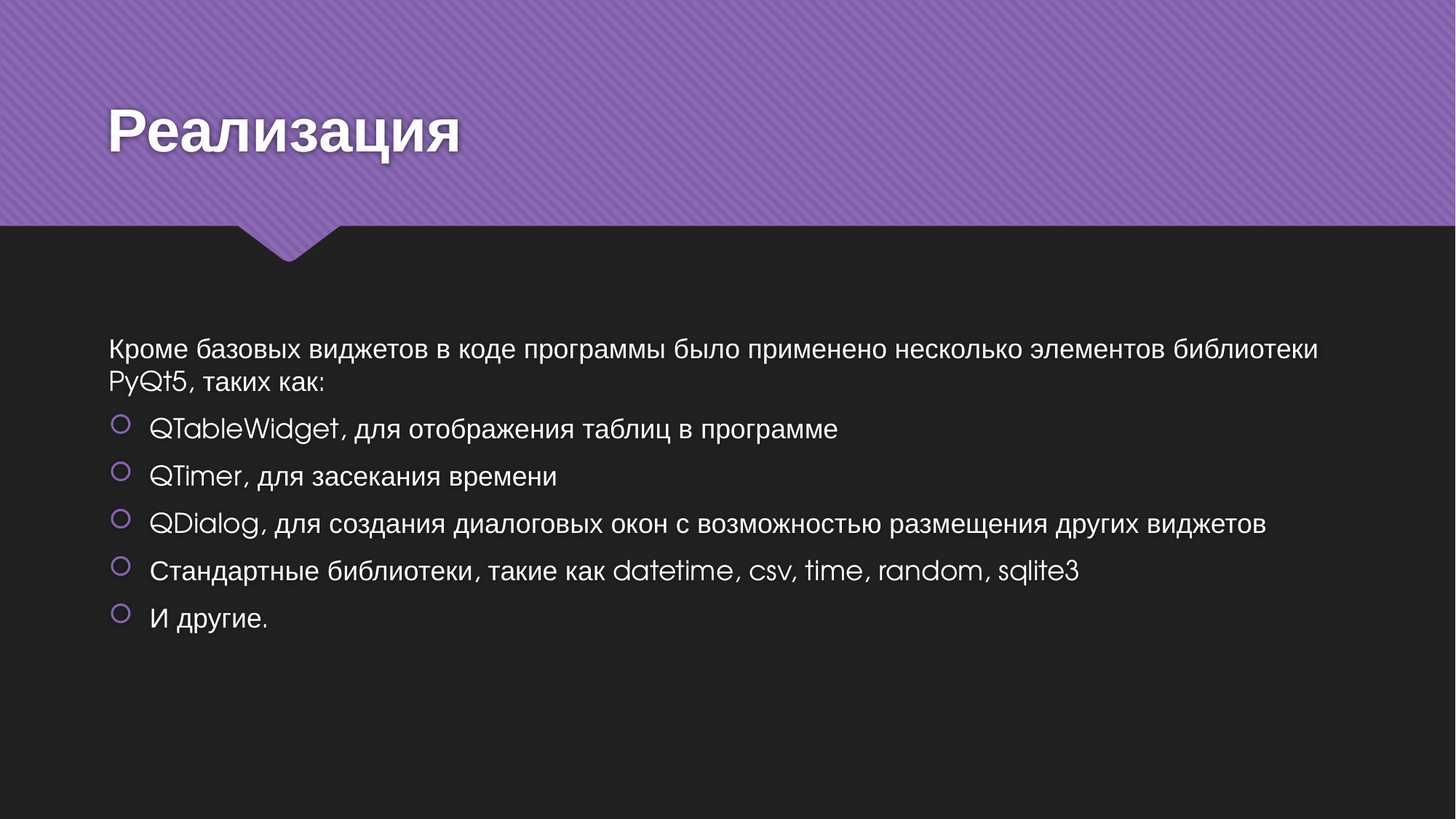

# Реализация
Кроме базовых виджетов в коде программы было применено несколько элементов библиотеки PyQt5, таких как:
QTableWidget, для отображения таблиц в программе
QTimer, для засекания времени
QDialog, для создания диалоговых окон с возможностью размещения других виджетов
Стандартные библиотеки, такие как datetime, csv, time, random, sqlite3
И другие.